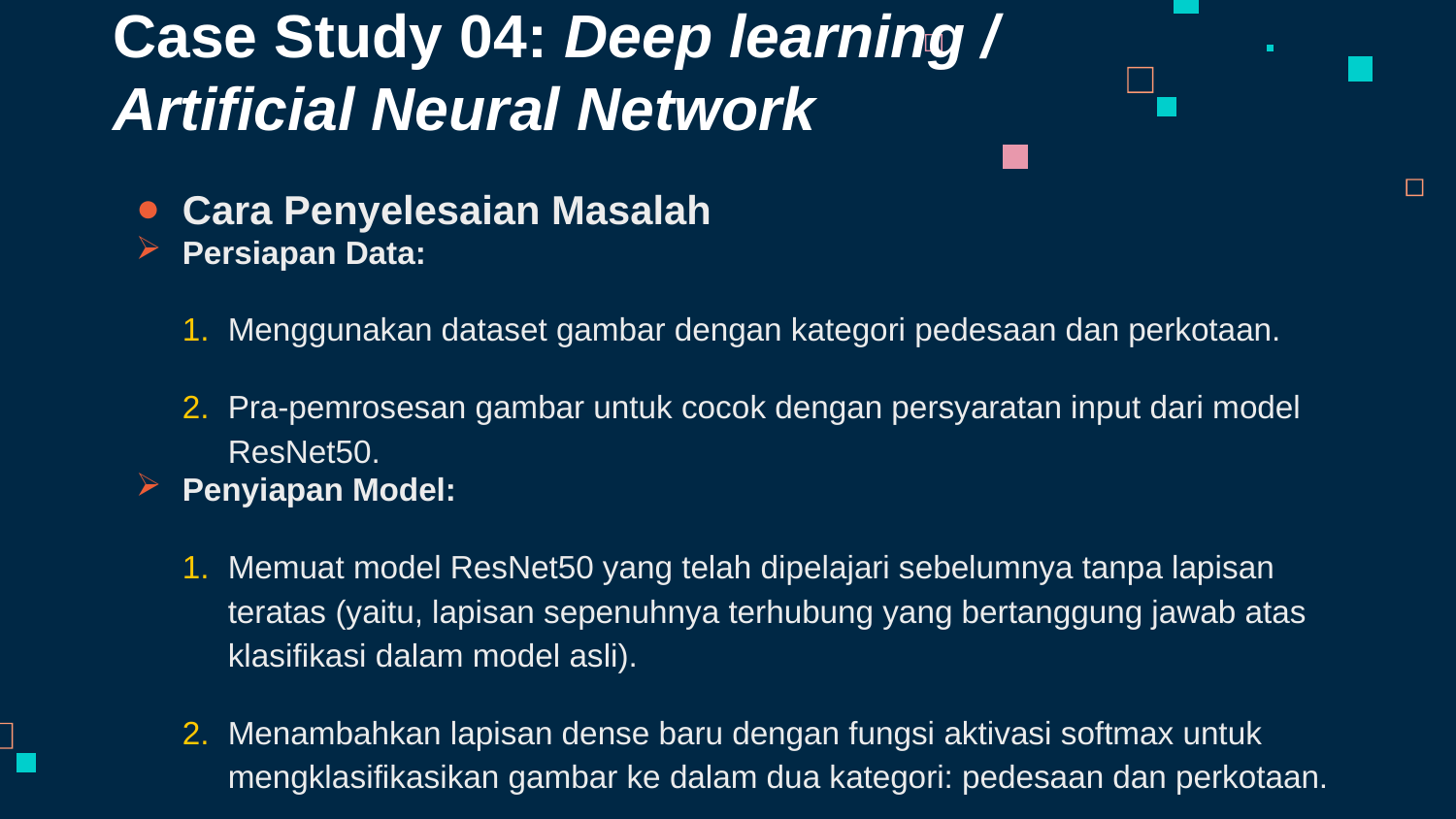

# Case Study 04: Deep learning / Artificial Neural Network
Cara Penyelesaian Masalah
Persiapan Data:
Menggunakan dataset gambar dengan kategori pedesaan dan perkotaan.
Pra-pemrosesan gambar untuk cocok dengan persyaratan input dari model ResNet50.
Penyiapan Model:
Memuat model ResNet50 yang telah dipelajari sebelumnya tanpa lapisan teratas (yaitu, lapisan sepenuhnya terhubung yang bertanggung jawab atas klasifikasi dalam model asli).
Menambahkan lapisan dense baru dengan fungsi aktivasi softmax untuk mengklasifikasikan gambar ke dalam dua kategori: pedesaan dan perkotaan.